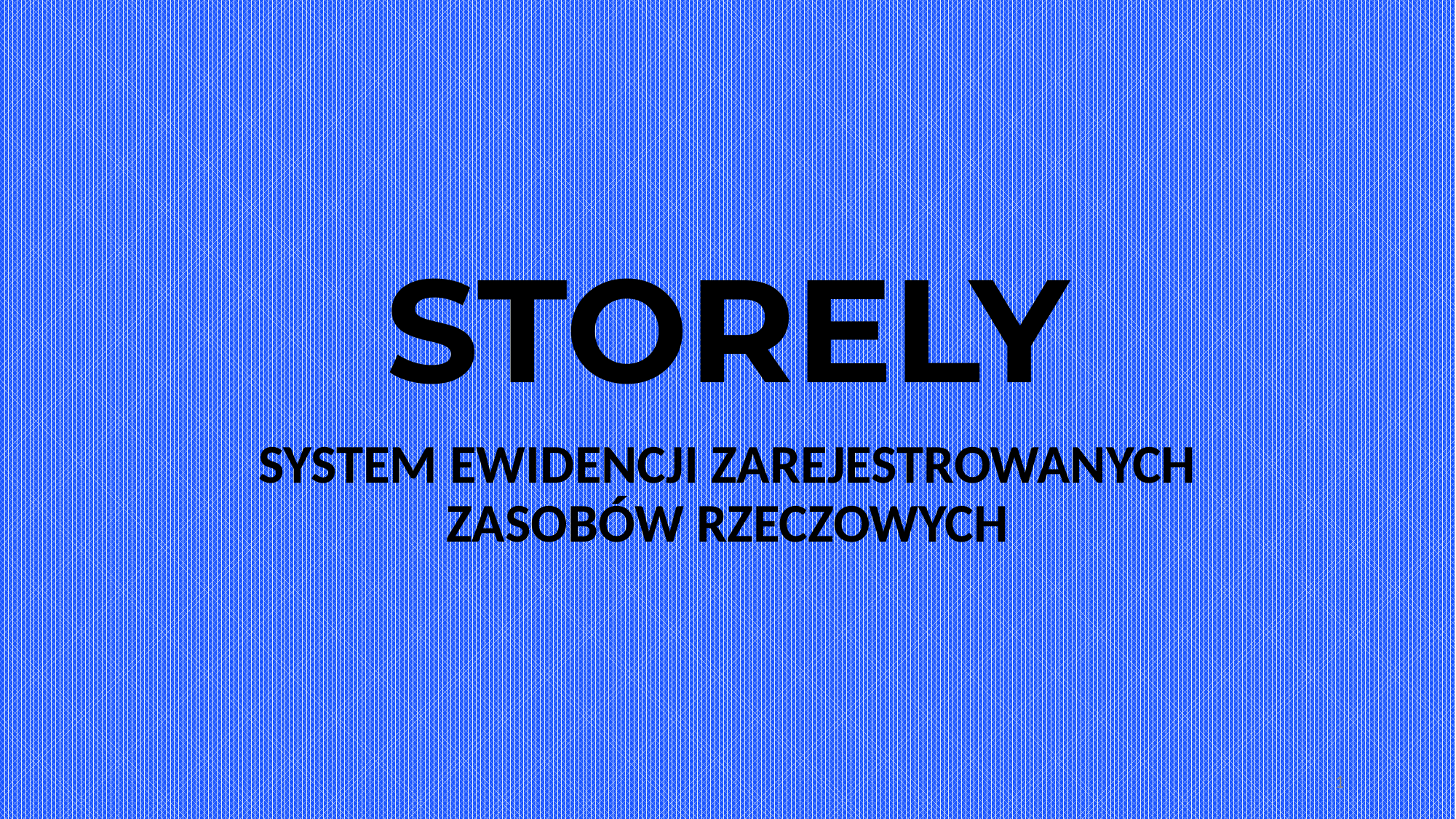

# STORELY
SYSTEM EWIDENCJI ZAREJESTROWANYCH ZASOBÓW RZECZOWYCH
1